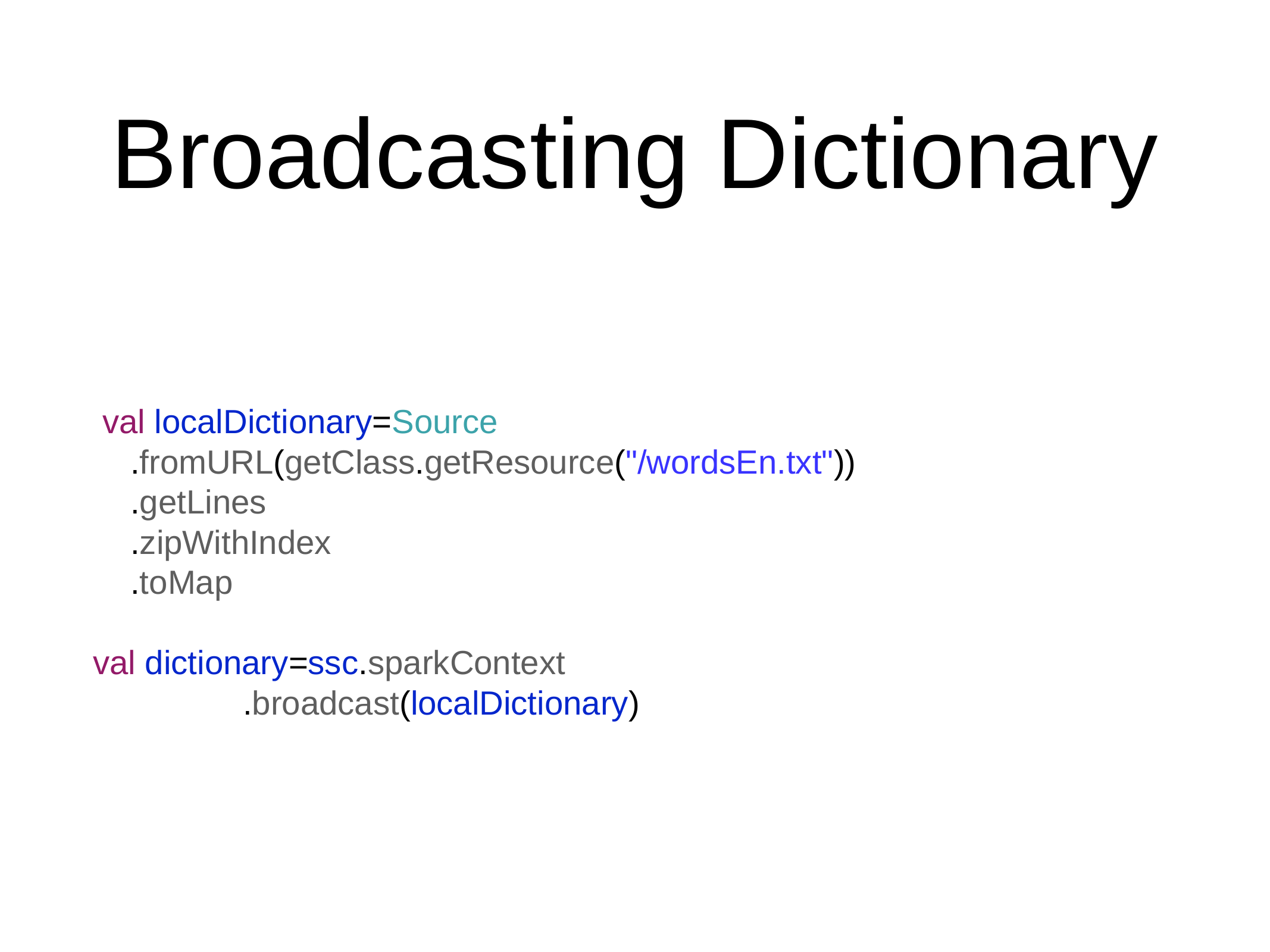

# Broadcasting Dictionary
 val localDictionary=Source
    .fromURL(getClass.getResource("/wordsEn.txt"))
    .getLines
    .zipWithIndex
    .toMap

val dictionary=ssc.sparkContext
                .broadcast(localDictionary)